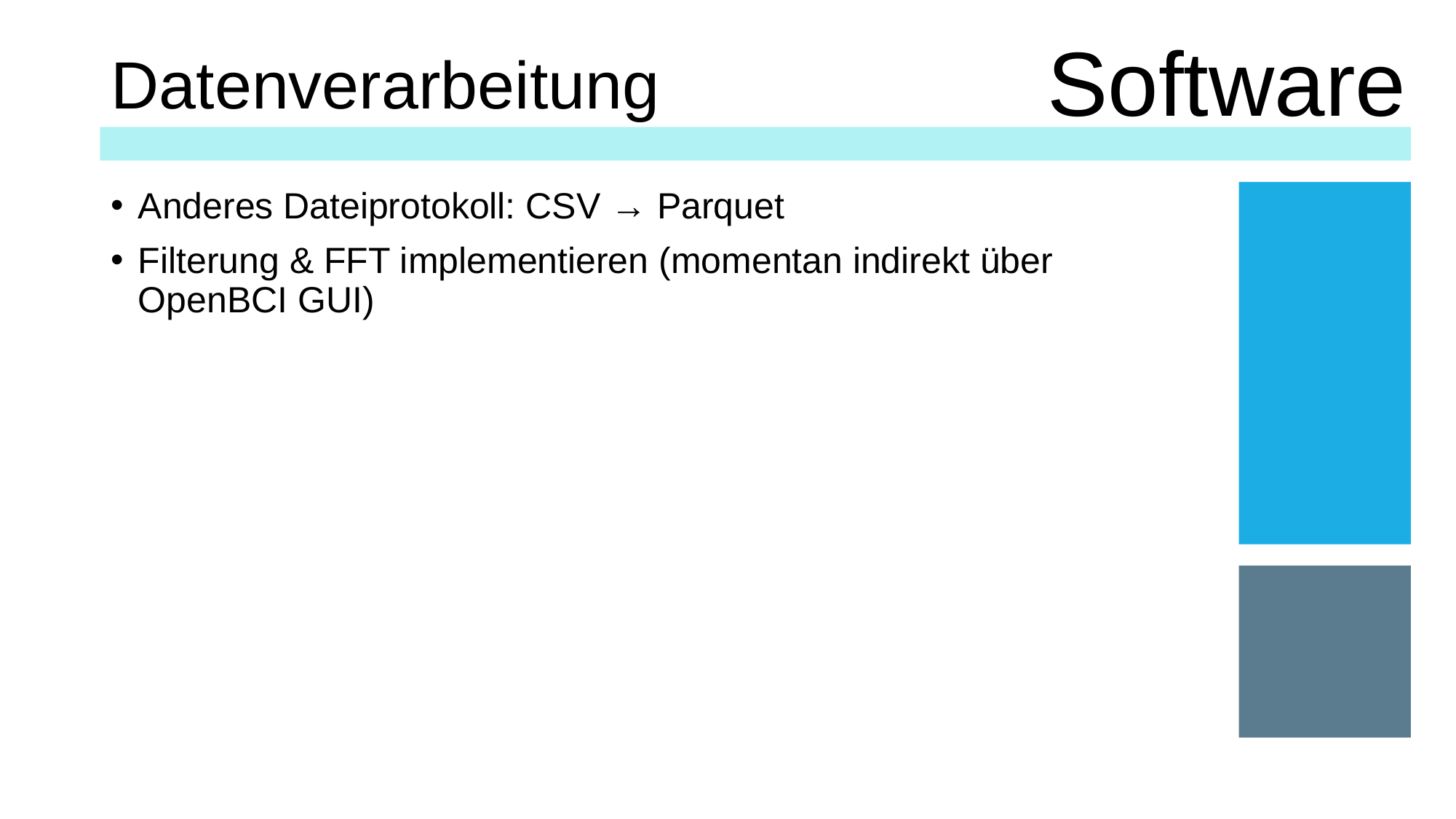

# Datenverarbeitung
Software
Anderes Dateiprotokoll: CSV → Parquet
Filterung & FFT implementieren (momentan indirekt über OpenBCI GUI)